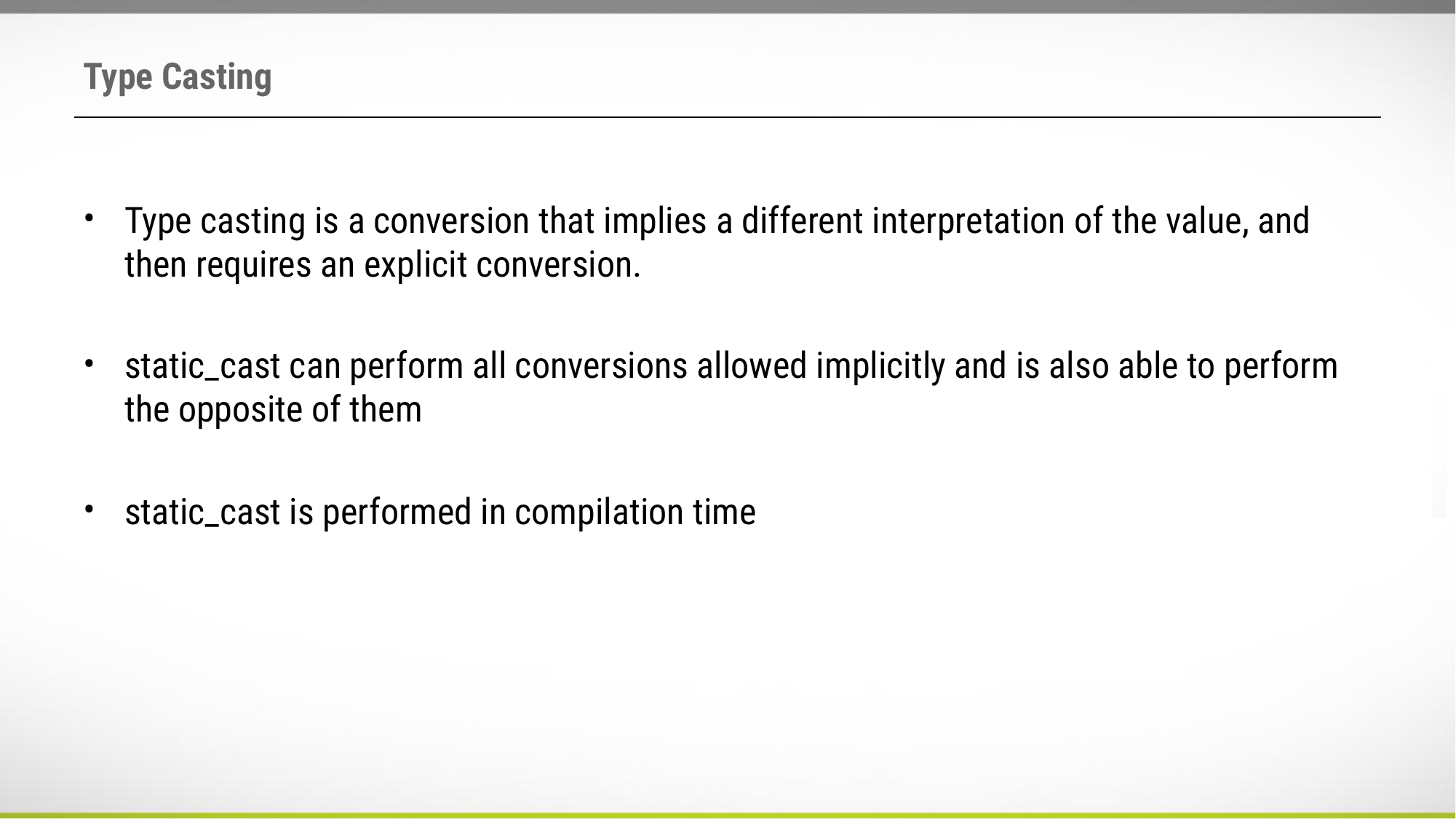

# Type Casting
Type casting is a conversion that implies a different interpretation of the value, and then requires an explicit conversion.

static_cast can perform all conversions allowed implicitly and is also able to perform the opposite of them

static_cast is performed in compilation time